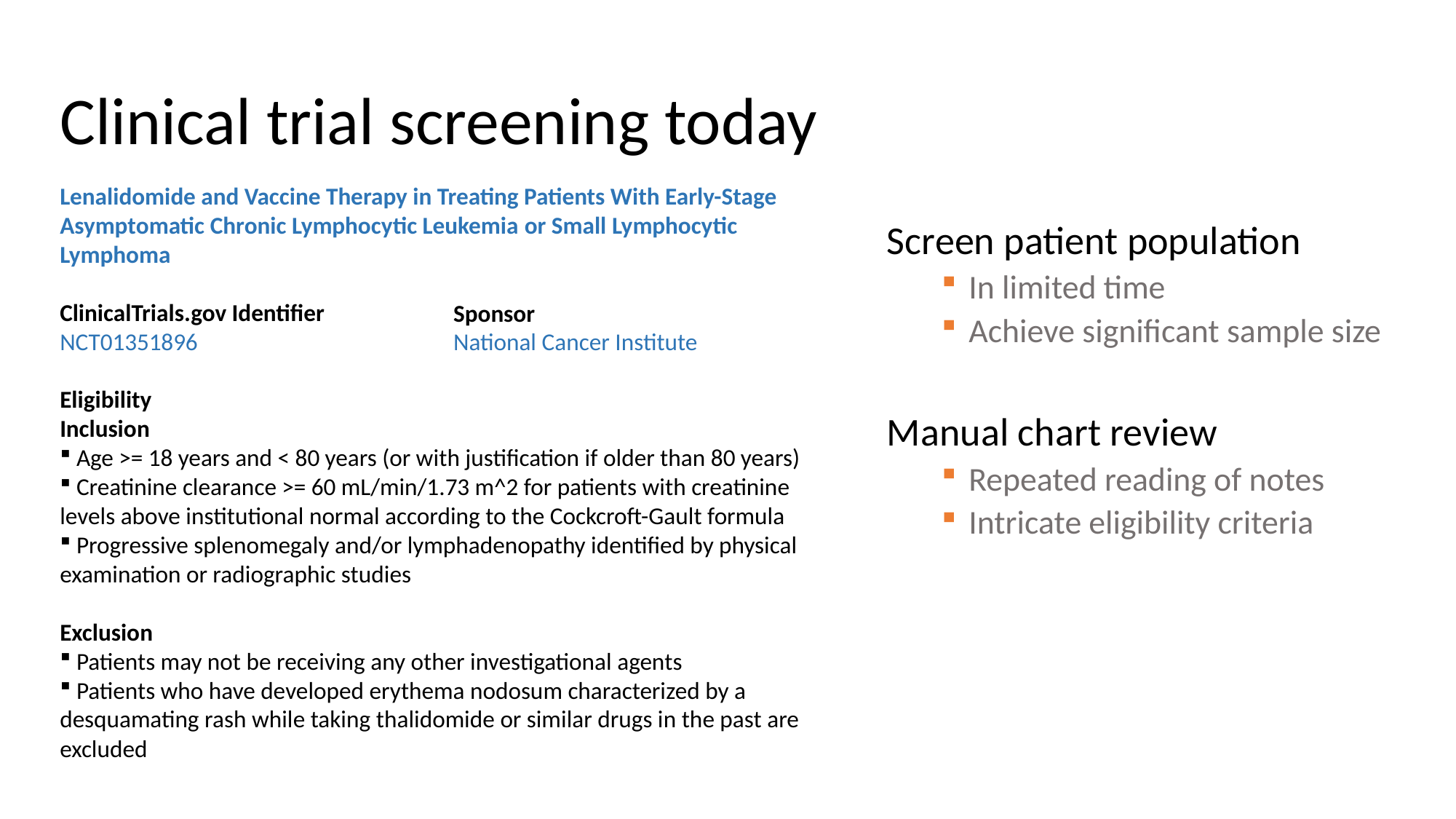

# Clinical trial screening today
Lenalidomide and Vaccine Therapy in Treating Patients With Early-Stage Asymptomatic Chronic Lymphocytic Leukemia or Small Lymphocytic Lymphoma

ClinicalTrials.gov Identifier
NCT01351896

Eligibility
Inclusion
 Age >= 18 years and < 80 years (or with justification if older than 80 years)
 Creatinine clearance >= 60 mL/min/1.73 m^2 for patients with creatinine levels above institutional normal according to the Cockcroft-Gault formula
 Progressive splenomegaly and/or lymphadenopathy identified by physical examination or radiographic studies

Exclusion
 Patients may not be receiving any other investigational agents
 Patients who have developed erythema nodosum characterized by a desquamating rash while taking thalidomide or similar drugs in the past are excluded
Screen patient population
In limited time
Achieve significant sample size

Manual chart review
Repeated reading of notes
Intricate eligibility criteria

Sponsor
National Cancer Institute